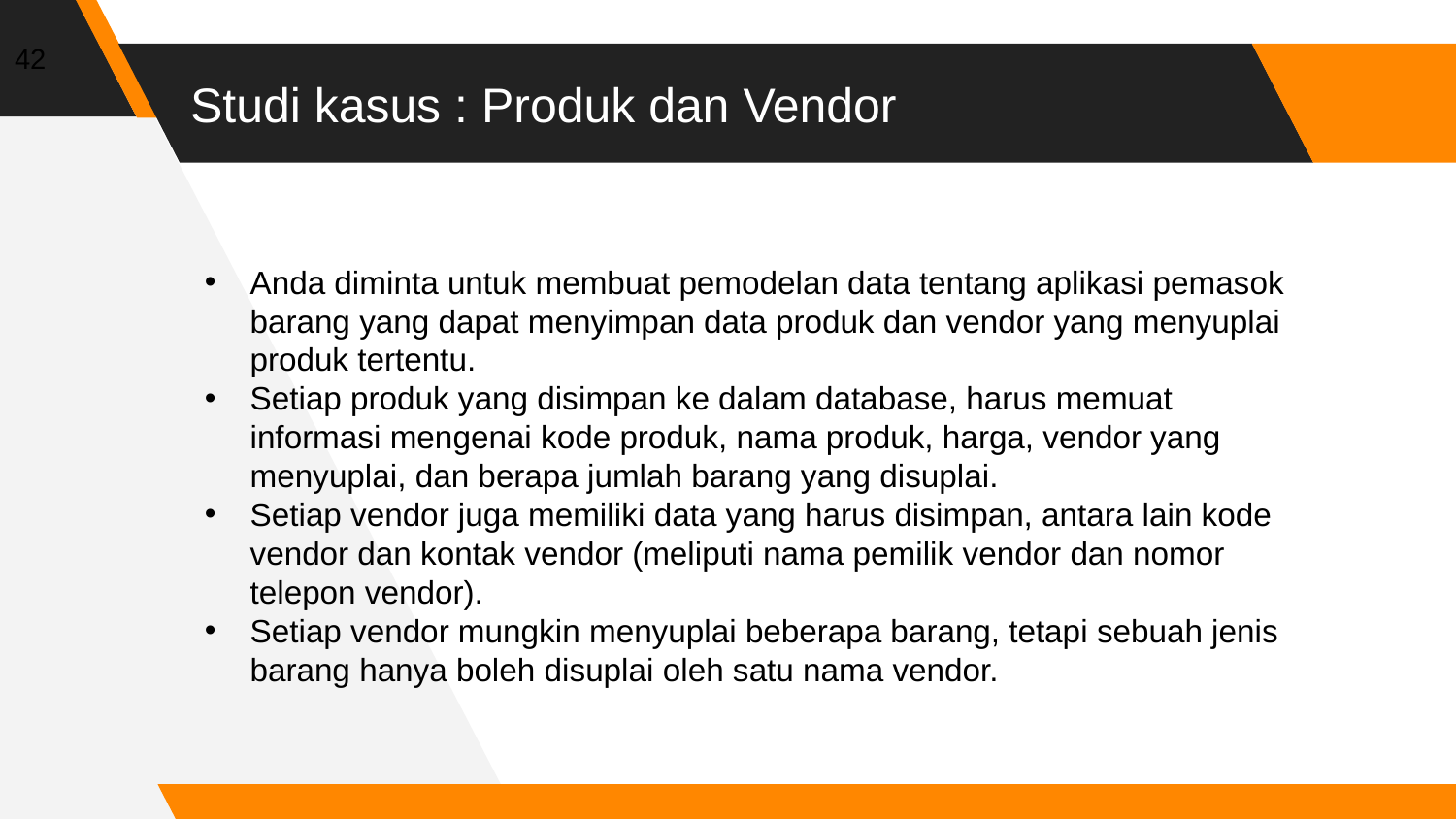

42
# Studi kasus : Produk dan Vendor
Anda diminta untuk membuat pemodelan data tentang aplikasi pemasok barang yang dapat menyimpan data produk dan vendor yang menyuplai produk tertentu.
Setiap produk yang disimpan ke dalam database, harus memuat informasi mengenai kode produk, nama produk, harga, vendor yang menyuplai, dan berapa jumlah barang yang disuplai.
Setiap vendor juga memiliki data yang harus disimpan, antara lain kode vendor dan kontak vendor (meliputi nama pemilik vendor dan nomor telepon vendor).
Setiap vendor mungkin menyuplai beberapa barang, tetapi sebuah jenis barang hanya boleh disuplai oleh satu nama vendor.